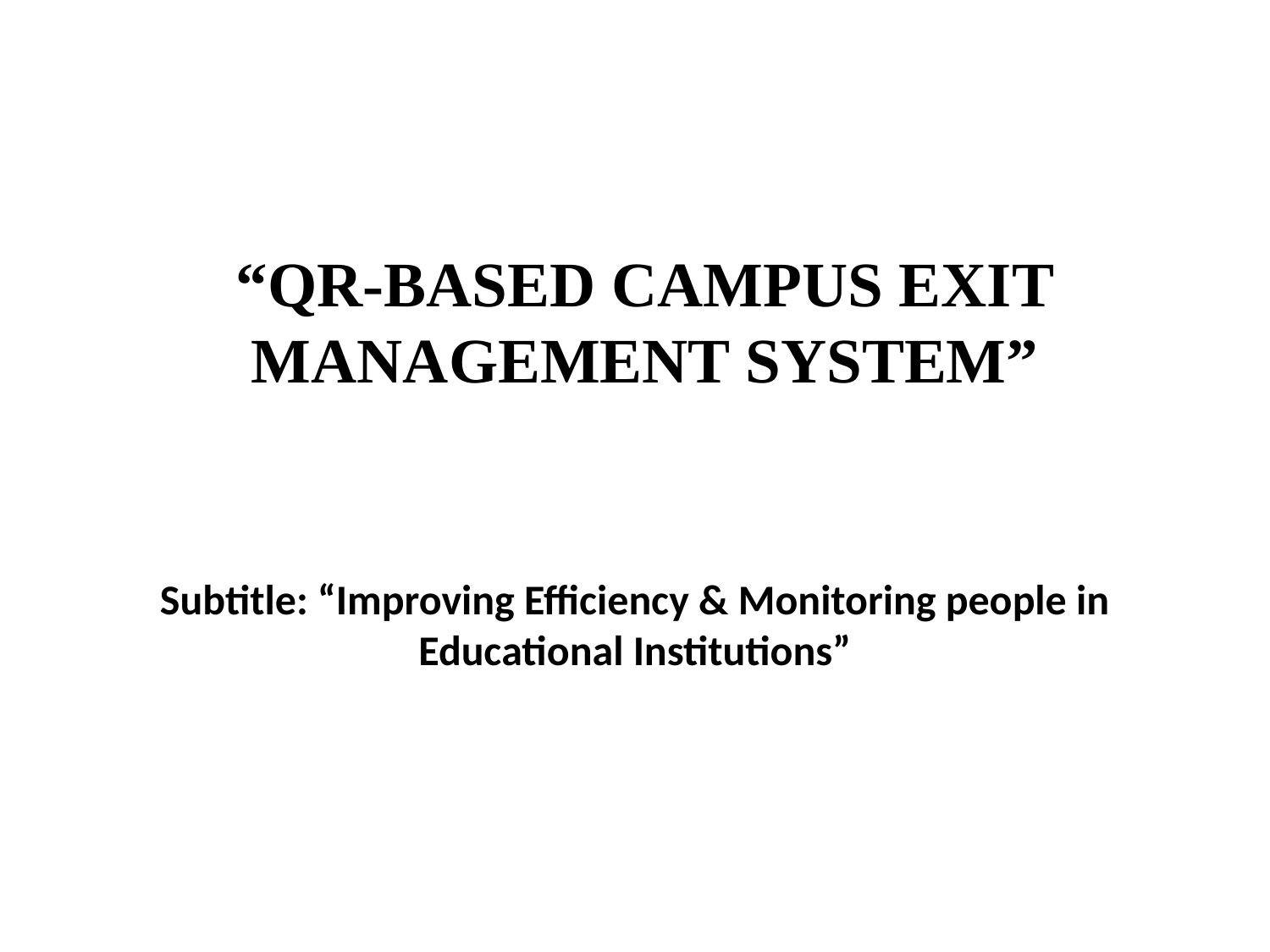

# “QR-BASED CAMPUS EXIT MANAGEMENT SYSTEM”
Subtitle: “Improving Efficiency & Monitoring people in Educational Institutions”